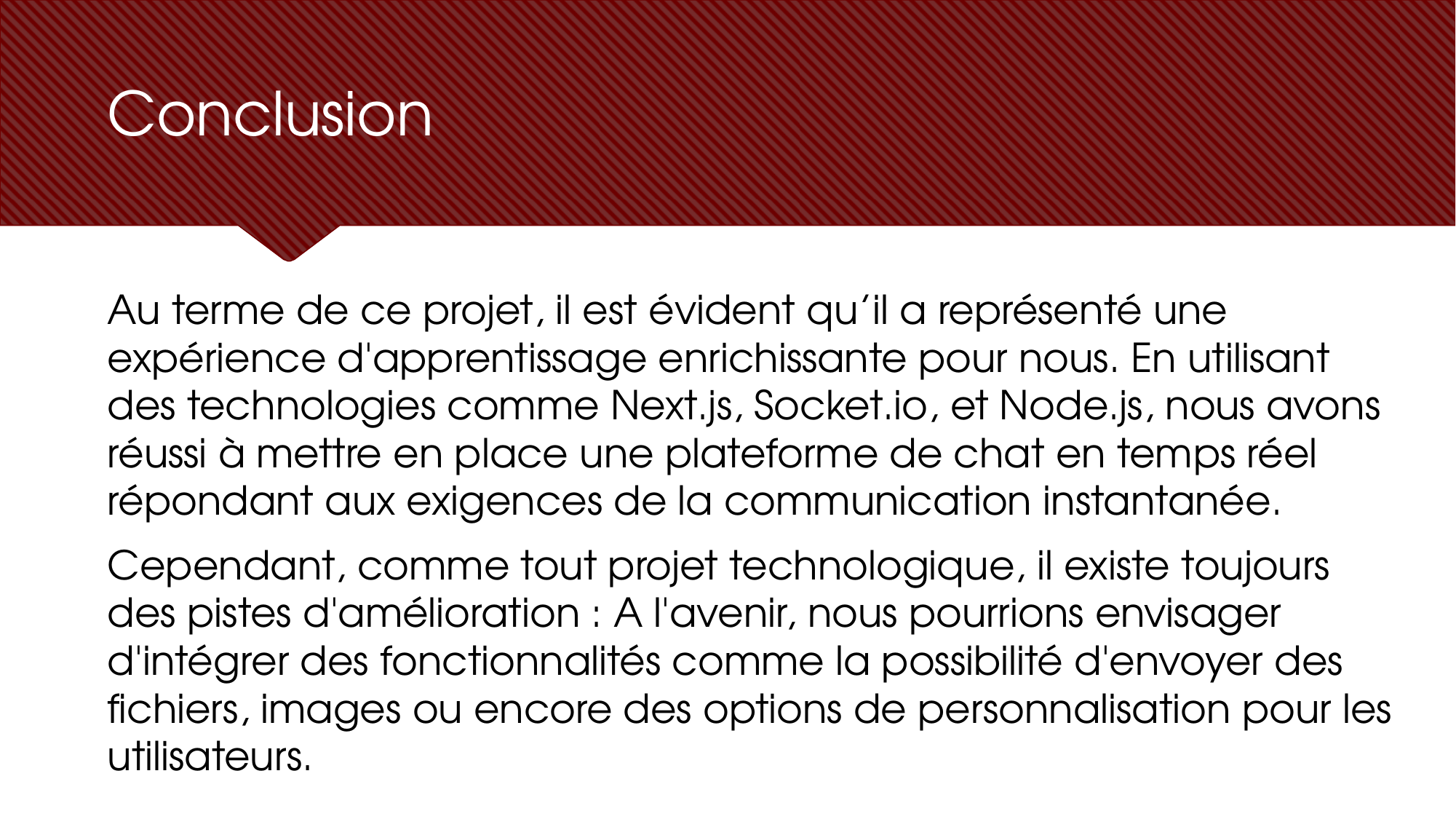

# Conclusion
Au terme de ce projet, il est évident qu’il a représenté une expérience d'apprentissage enrichissante pour nous. En utilisant des technologies comme Next.js, Socket.io, et Node.js, nous avons réussi à mettre en place une plateforme de chat en temps réel répondant aux exigences de la communication instantanée.
Cependant, comme tout projet technologique, il existe toujours des pistes d'amélioration : A l'avenir, nous pourrions envisager d'intégrer des fonctionnalités comme la possibilité d'envoyer des fichiers, images ou encore des options de personnalisation pour les utilisateurs.